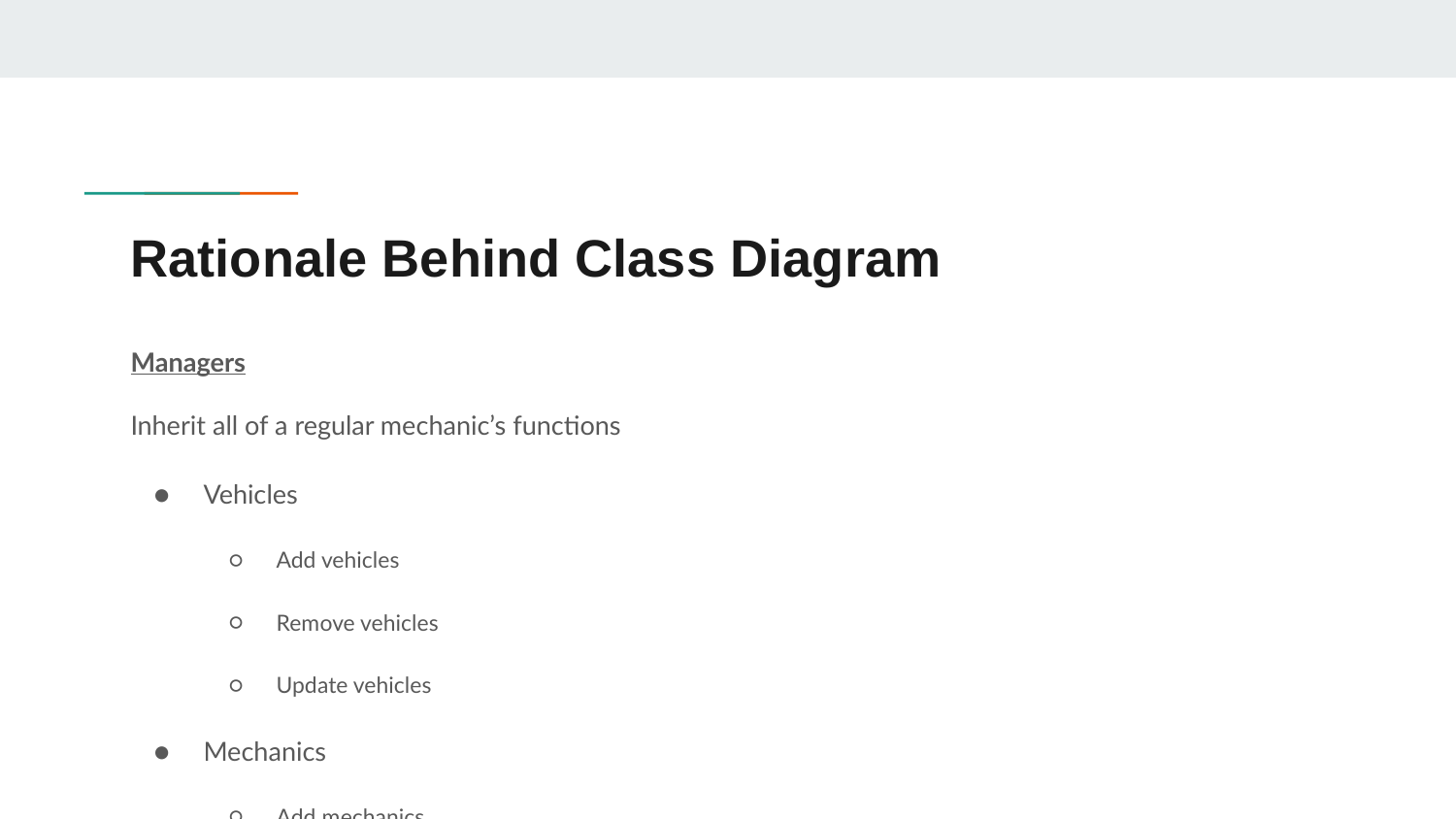

# Rationale Behind Class Diagram
Managers
Inherit all of a regular mechanic’s functions
Vehicles
Add vehicles
Remove vehicles
Update vehicles
Mechanics
Add mechanics
Remove mechanics
Update mechanic information